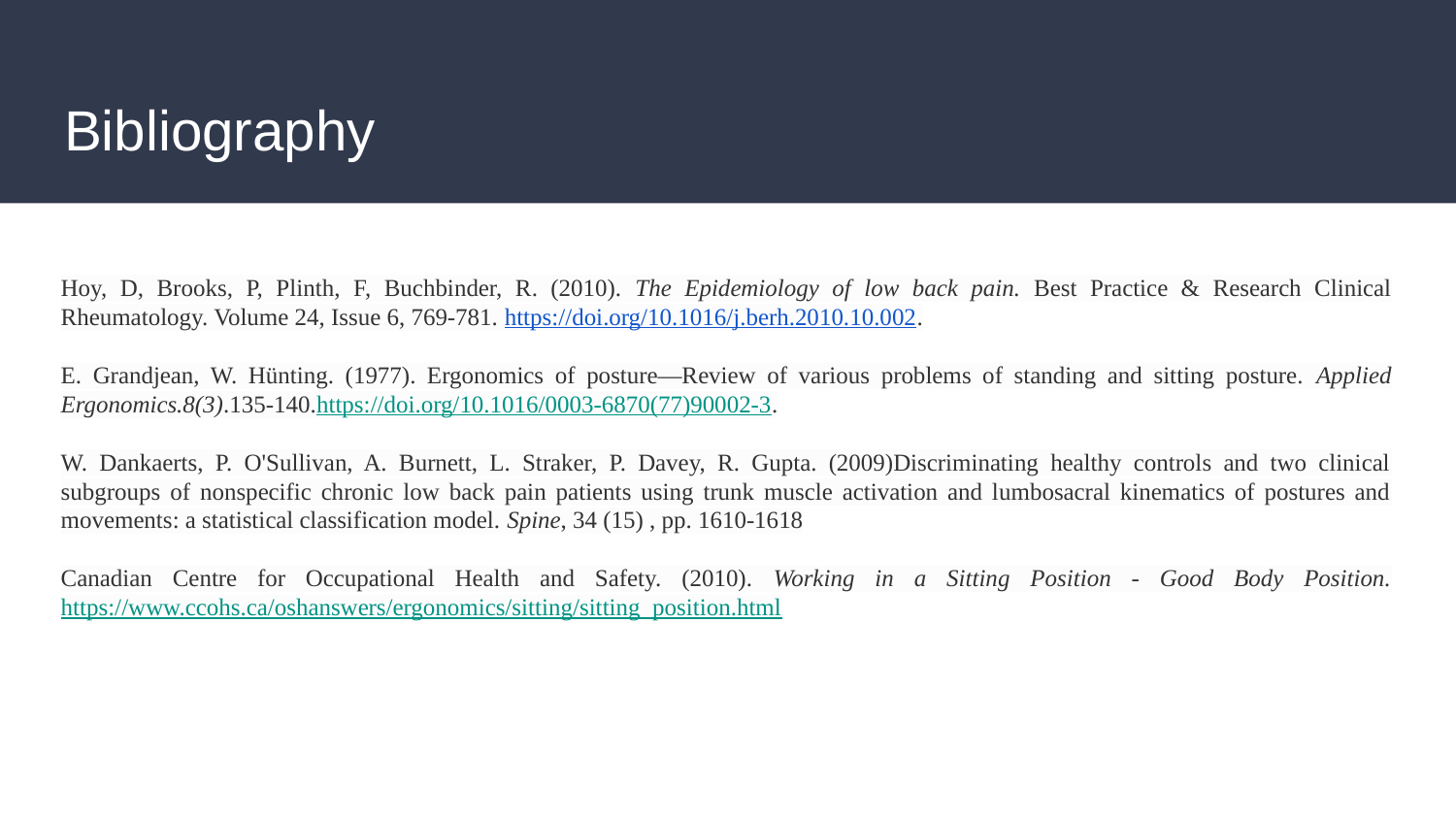

# Bibliography

Hoy, D, Brooks, P, Plinth, F, Buchbinder, R. (2010). The Epidemiology of low back pain. Best Practice & Research Clinical Rheumatology. Volume 24, Issue 6, 769-781. https://doi.org/10.1016/j.berh.2010.10.002.

E. Grandjean, W. Hünting. (1977). Ergonomics of posture—Review of various problems of standing and sitting posture. Applied Ergonomics.8(3).135-140.https://doi.org/10.1016/0003-6870(77)90002-3.

W. Dankaerts, P. O'Sullivan, A. Burnett, L. Straker, P. Davey, R. Gupta. (2009)Discriminating healthy controls and two clinical subgroups of nonspecific chronic low back pain patients using trunk muscle activation and lumbosacral kinematics of postures and movements: a statistical classification model. Spine, 34 (15) , pp. 1610-1618

Canadian Centre for Occupational Health and Safety. (2010). Working in a Sitting Position - Good Body Position. https://www.ccohs.ca/oshanswers/ergonomics/sitting/sitting_position.html